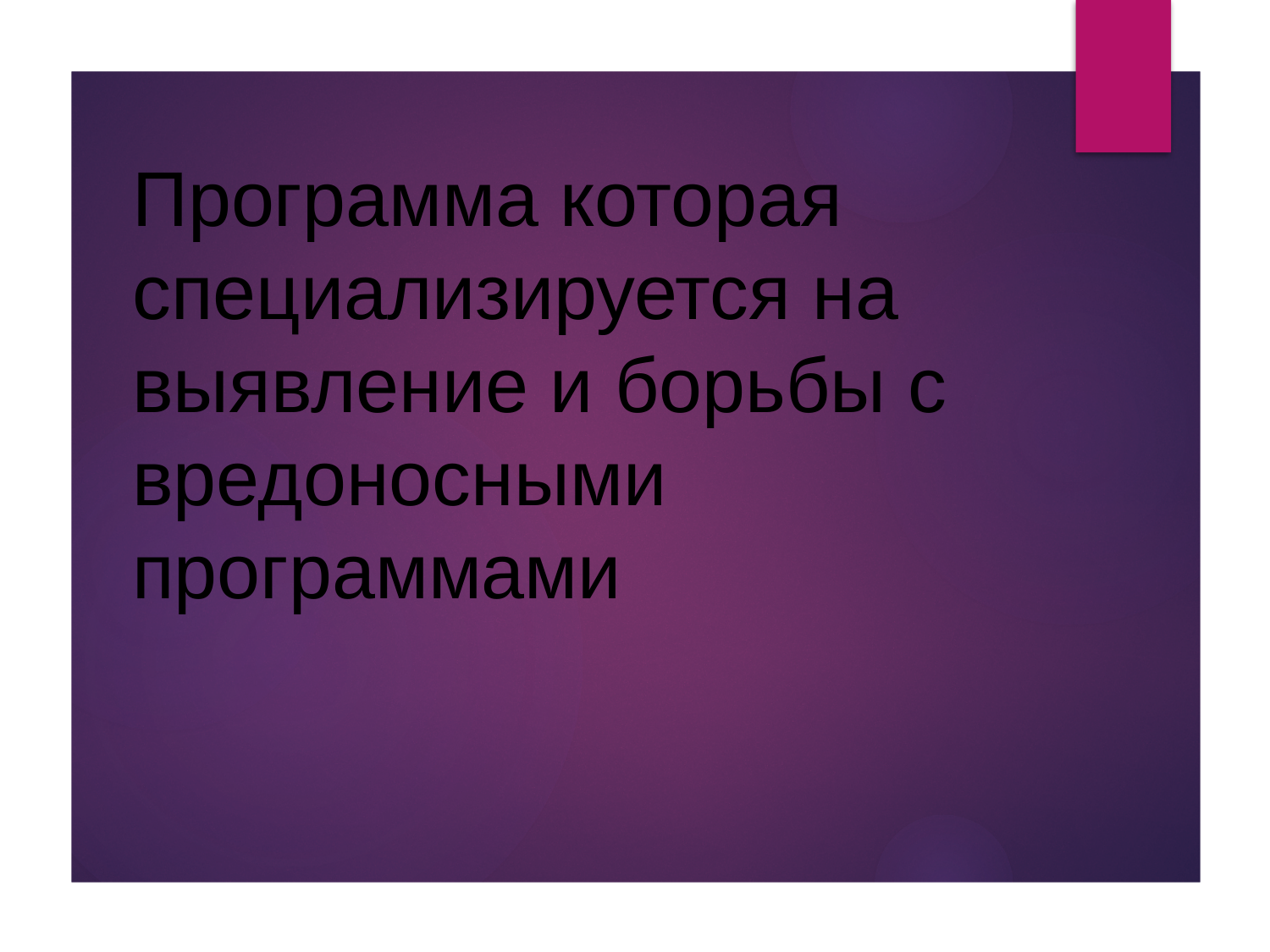

Программа которая специализируется на выявление и борьбы с вредоносными программами